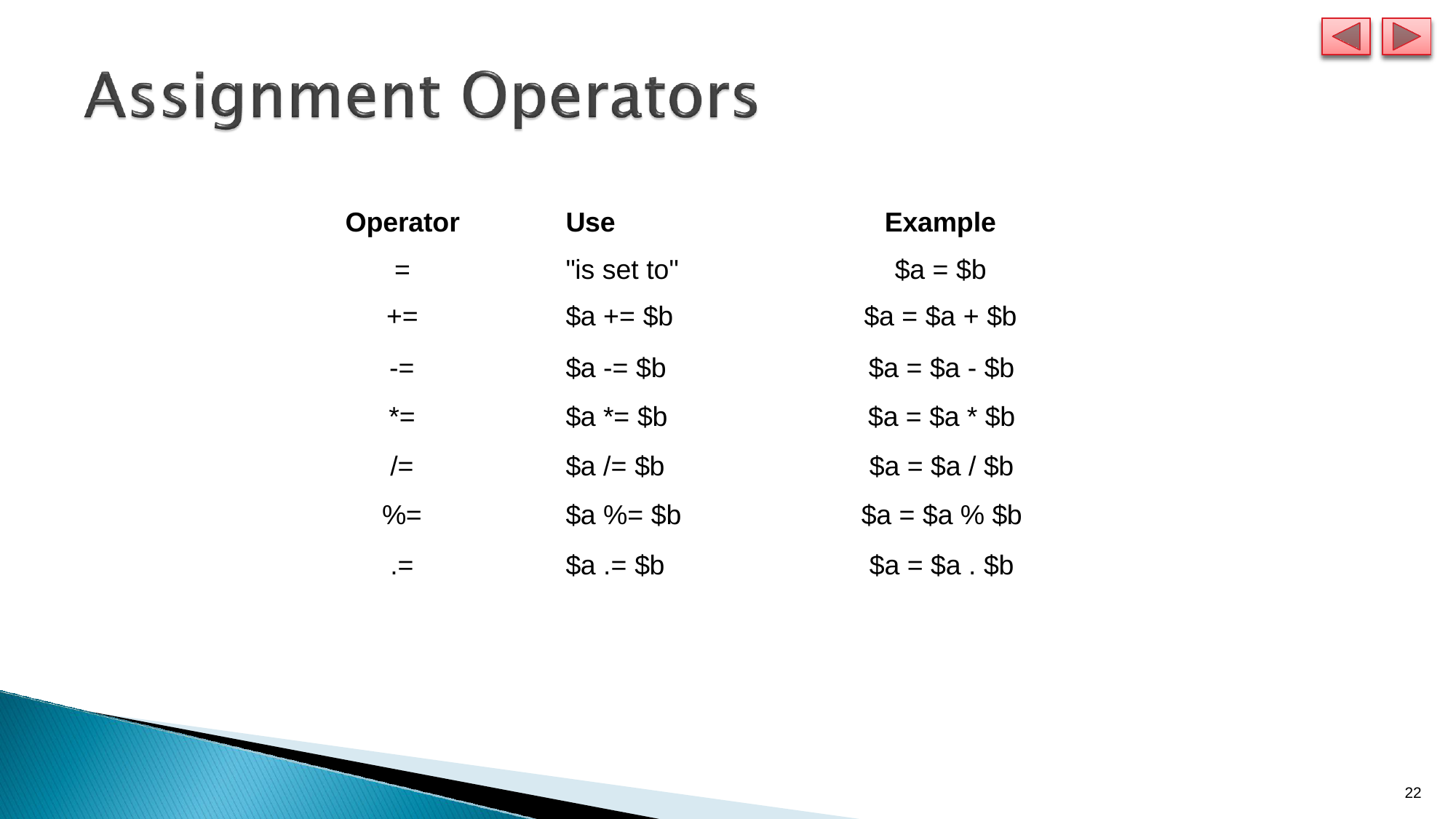

| Operator = += | Use "is set to" $a += $b | Example $a = $b $a = $a + $b |
| --- | --- | --- |
| -= | $a -= $b | $a = $a - $b |
| \*= | $a \*= $b | $a = $a \* $b |
| /= | $a /= $b | $a = $a / $b |
| %= | $a %= $b | $a = $a % $b |
| .= | $a .= $b | $a = $a . $b |
22